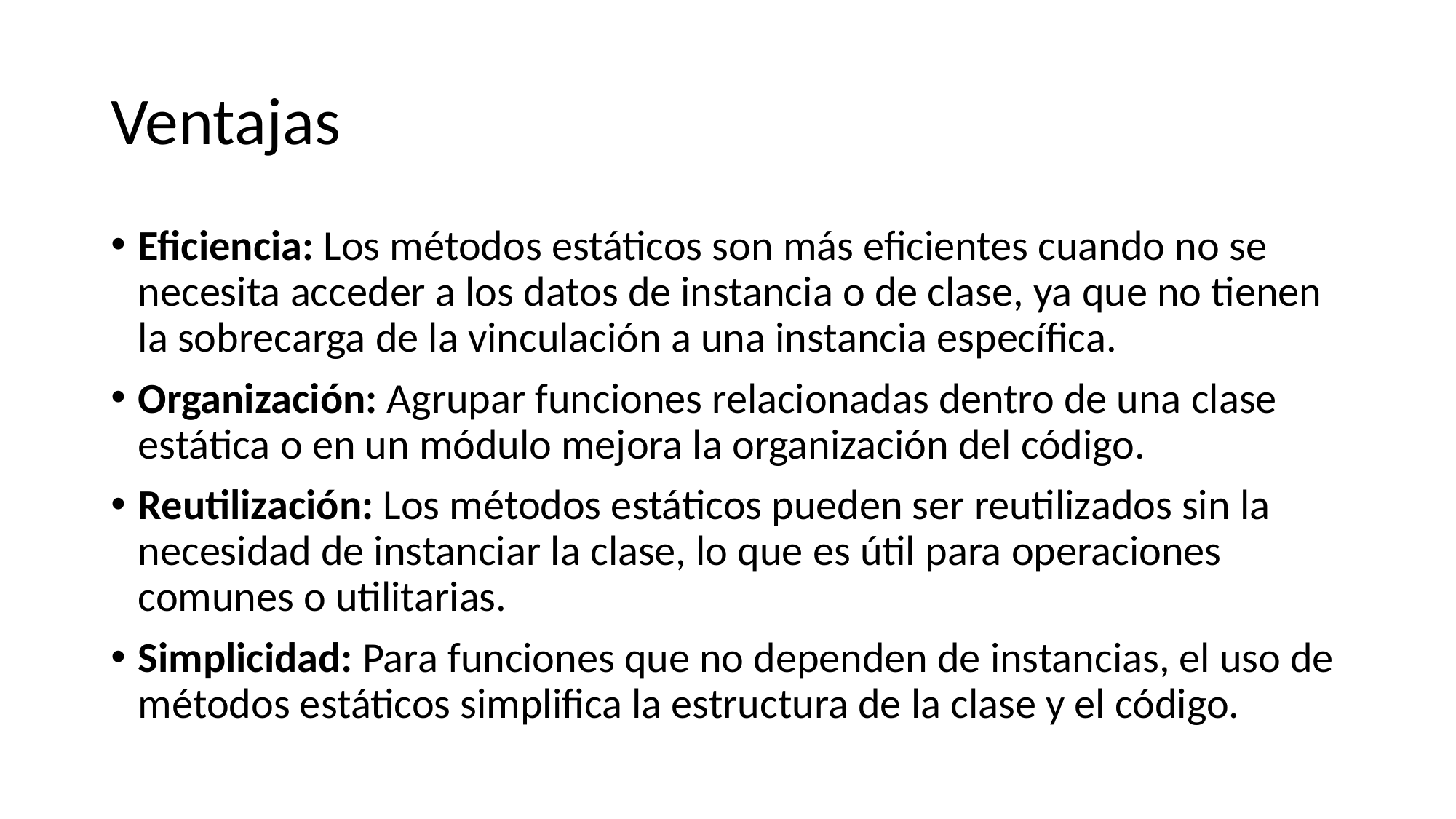

# Ventajas
Eficiencia: Los métodos estáticos son más eficientes cuando no se necesita acceder a los datos de instancia o de clase, ya que no tienen la sobrecarga de la vinculación a una instancia específica.
Organización: Agrupar funciones relacionadas dentro de una clase estática o en un módulo mejora la organización del código.
Reutilización: Los métodos estáticos pueden ser reutilizados sin la necesidad de instanciar la clase, lo que es útil para operaciones comunes o utilitarias.
Simplicidad: Para funciones que no dependen de instancias, el uso de métodos estáticos simplifica la estructura de la clase y el código.